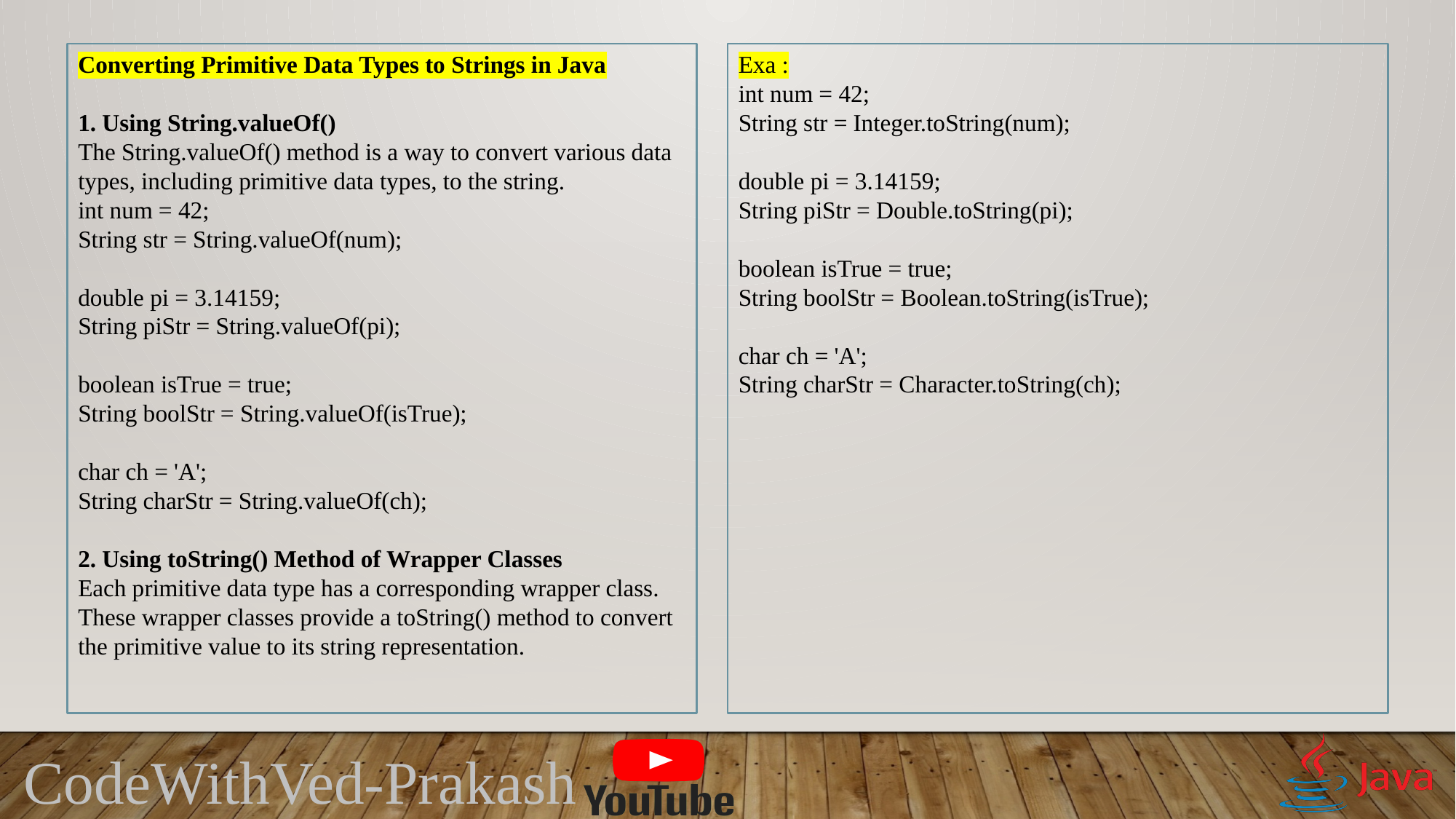

Converting Primitive Data Types to Strings in Java
1. Using String.valueOf()
The String.valueOf() method is a way to convert various data types, including primitive data types, to the string.
int num = 42;
String str = String.valueOf(num);

double pi = 3.14159;
String piStr = String.valueOf(pi);

boolean isTrue = true;
String boolStr = String.valueOf(isTrue);

char ch = 'A';
String charStr = String.valueOf(ch);
2. Using toString() Method of Wrapper Classes
Each primitive data type has a corresponding wrapper class. These wrapper classes provide a toString() method to convert the primitive value to its string representation.

Exa :
int num = 42;
String str = Integer.toString(num);

double pi = 3.14159;
String piStr = Double.toString(pi);

boolean isTrue = true;
String boolStr = Boolean.toString(isTrue);

char ch = 'A';
String charStr = Character.toString(ch);